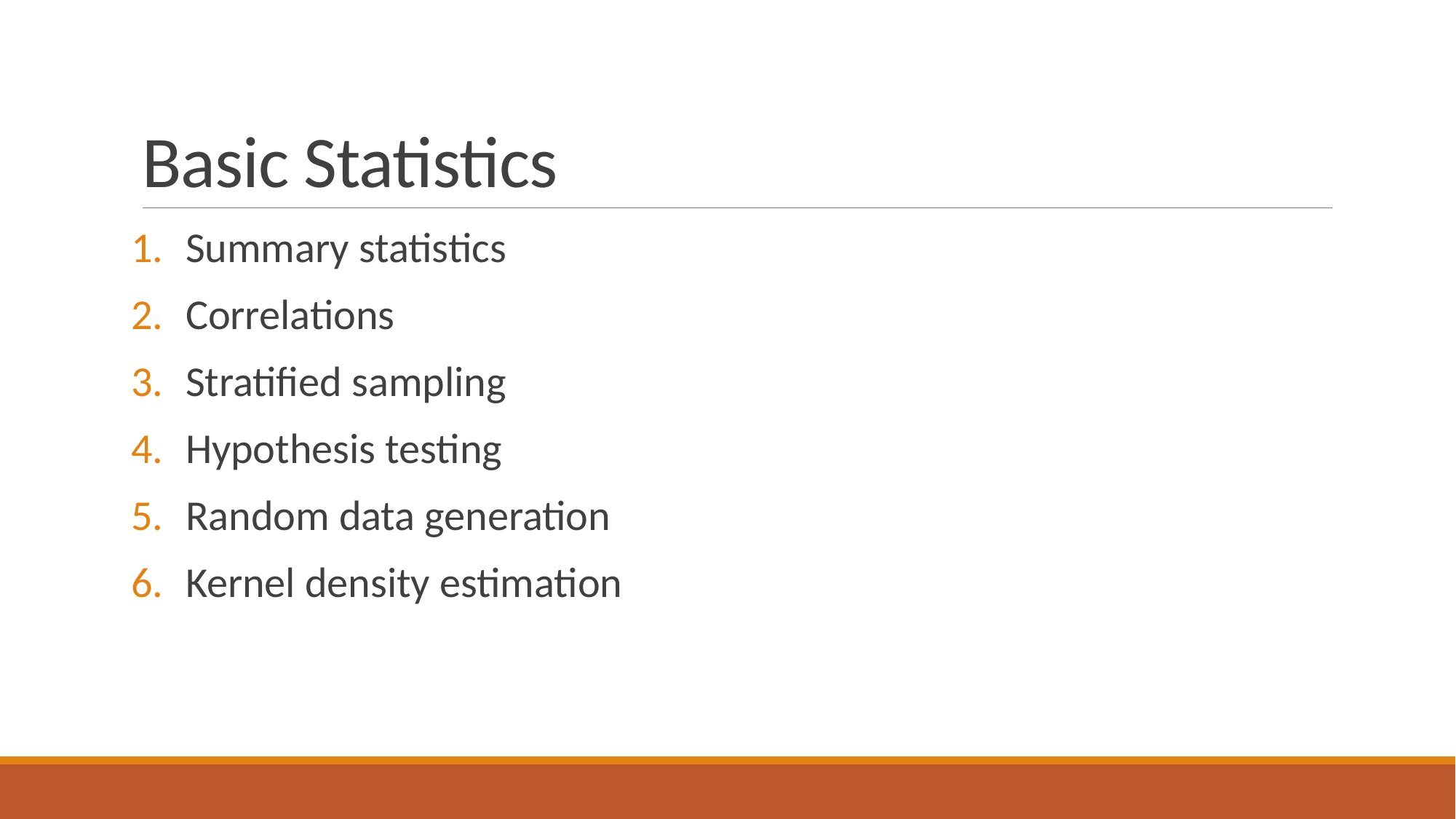

# Basic Statistics
Summary statistics
Correlations
Stratified sampling
Hypothesis testing
Random data generation
Kernel density estimation